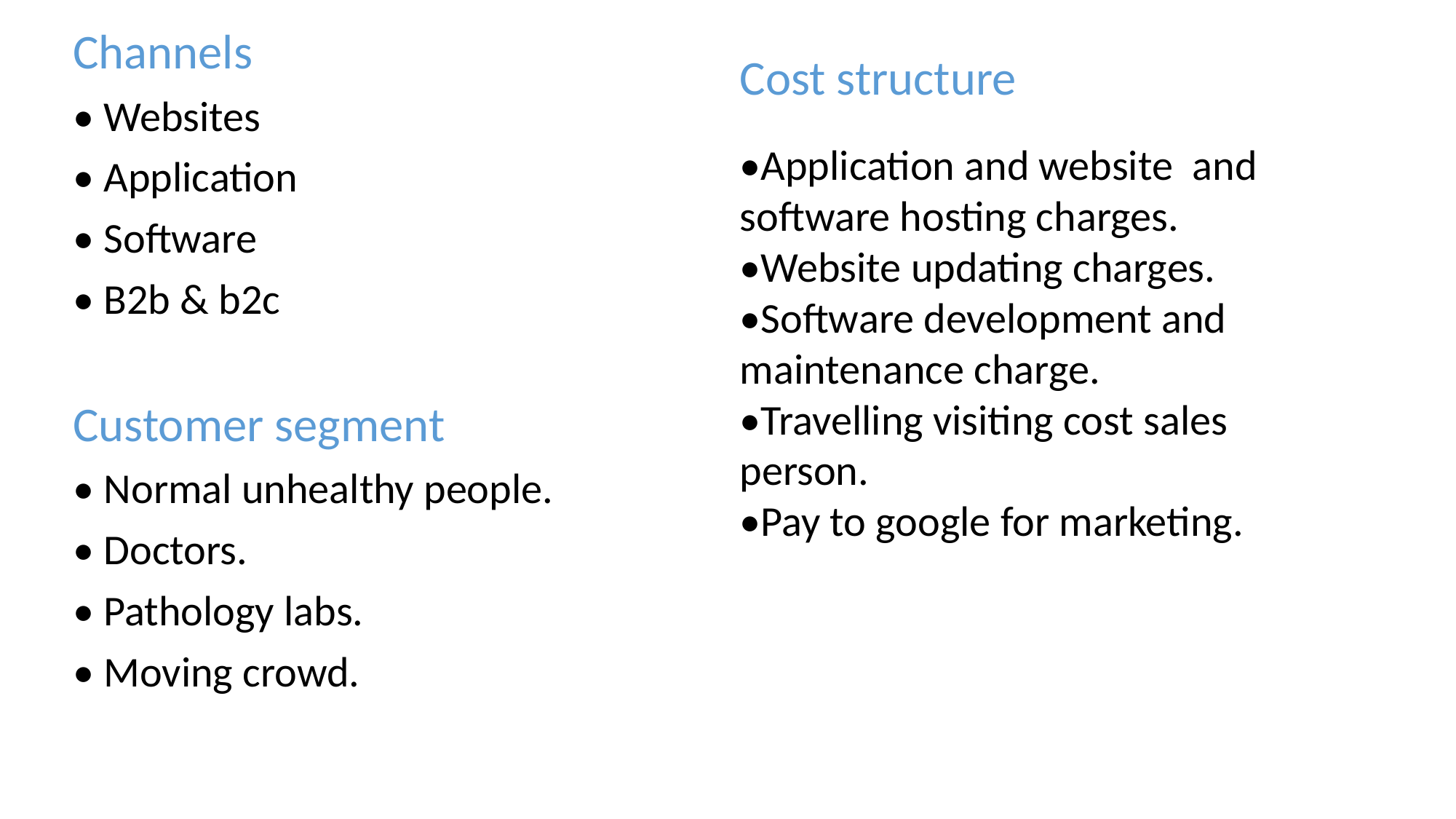

Channels
• Websites
• Application
• Software
• B2b & b2c

Customer segment
• Normal unhealthy people.
• Doctors.
• Pathology labs.
• Moving crowd.
Cost structure

•Application and website  and software hosting charges.
•Website updating charges.
•Software development and maintenance charge.
•Travelling visiting cost sales person.
•Pay to google for marketing.